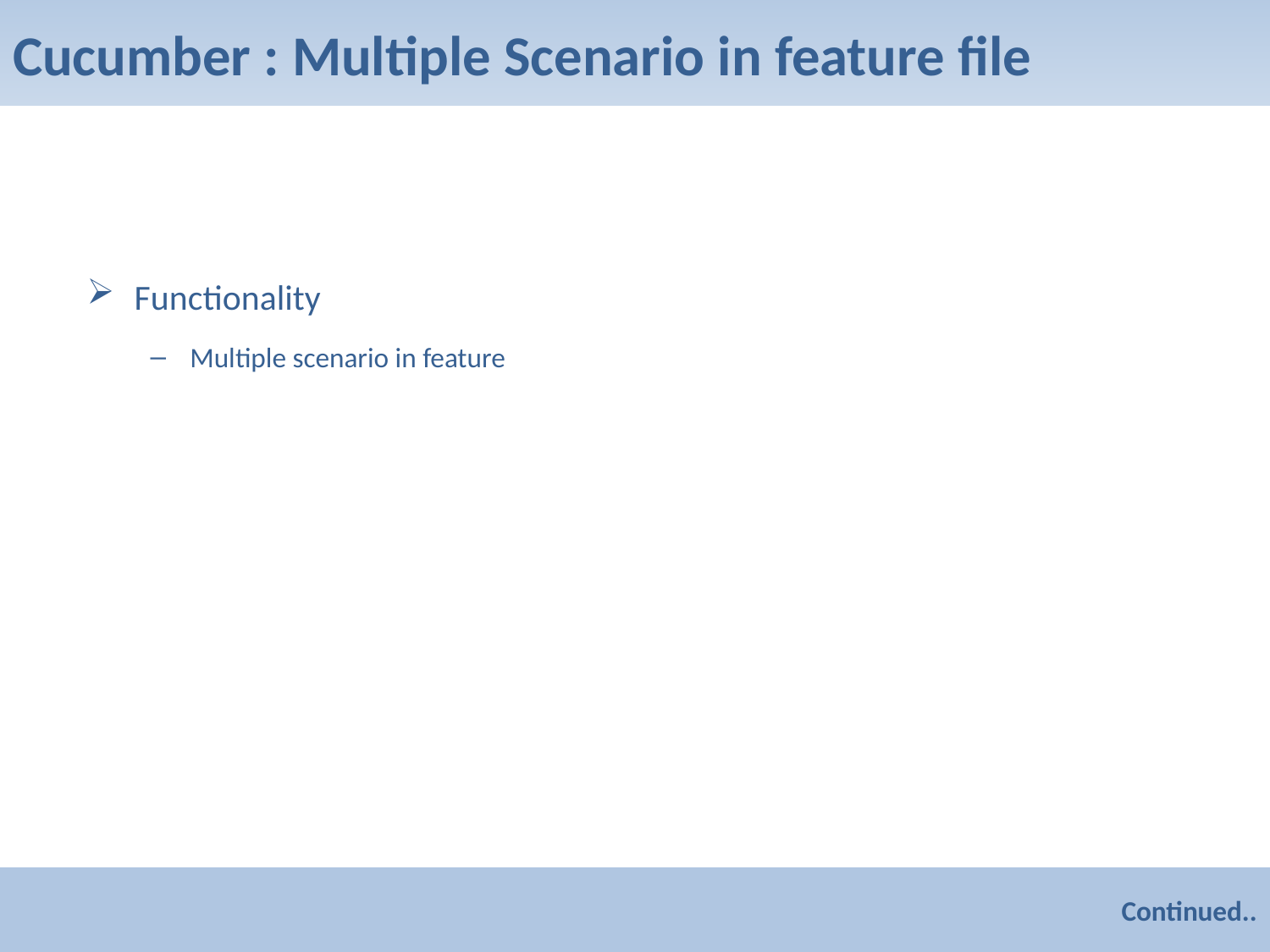

# Cucumber : Multiple Scenario in feature file
Functionality
Multiple scenario in feature

Continued..